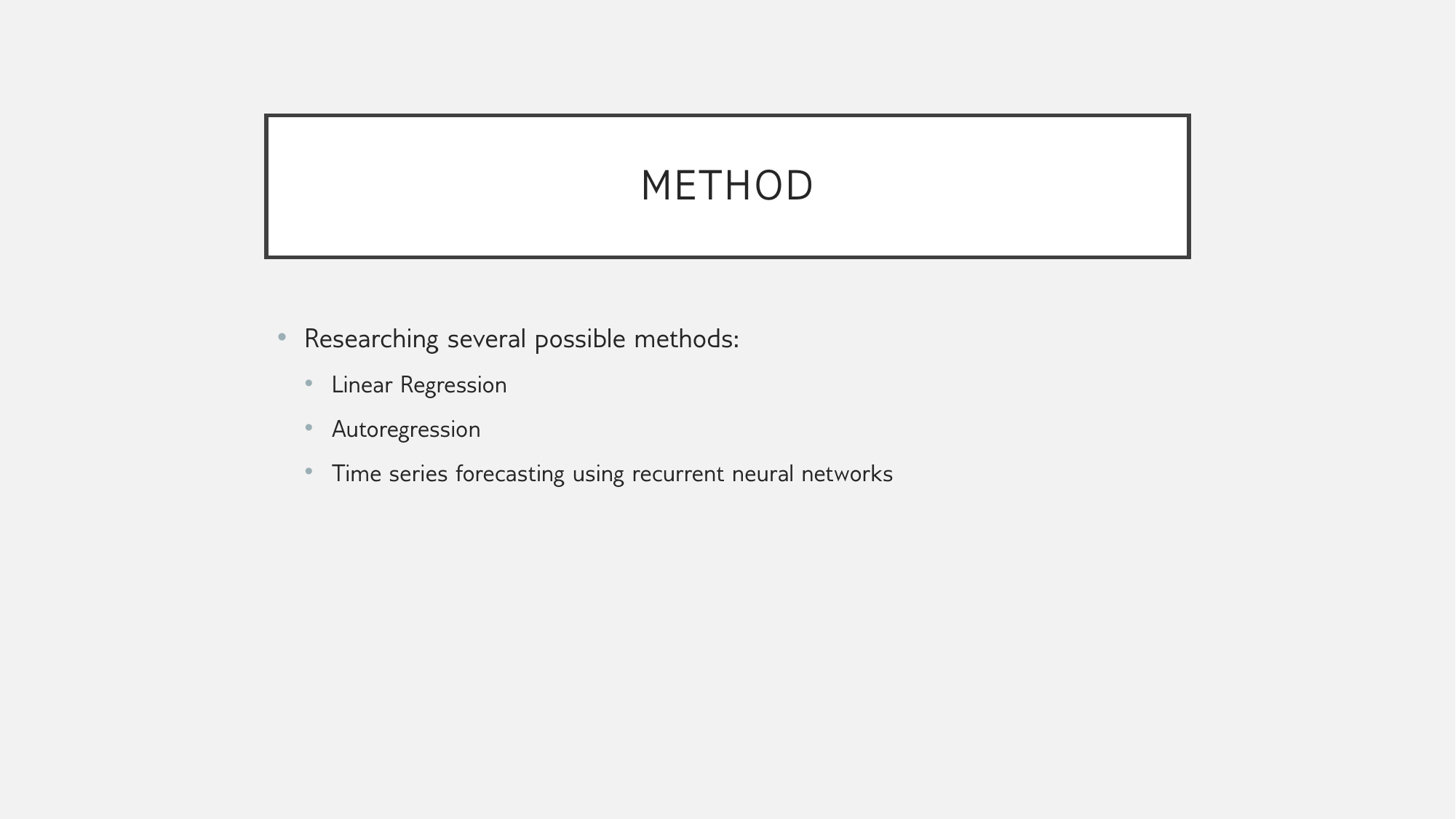

# Method
Researching several possible methods:
Linear Regression
Autoregression
Time series forecasting using recurrent neural networks